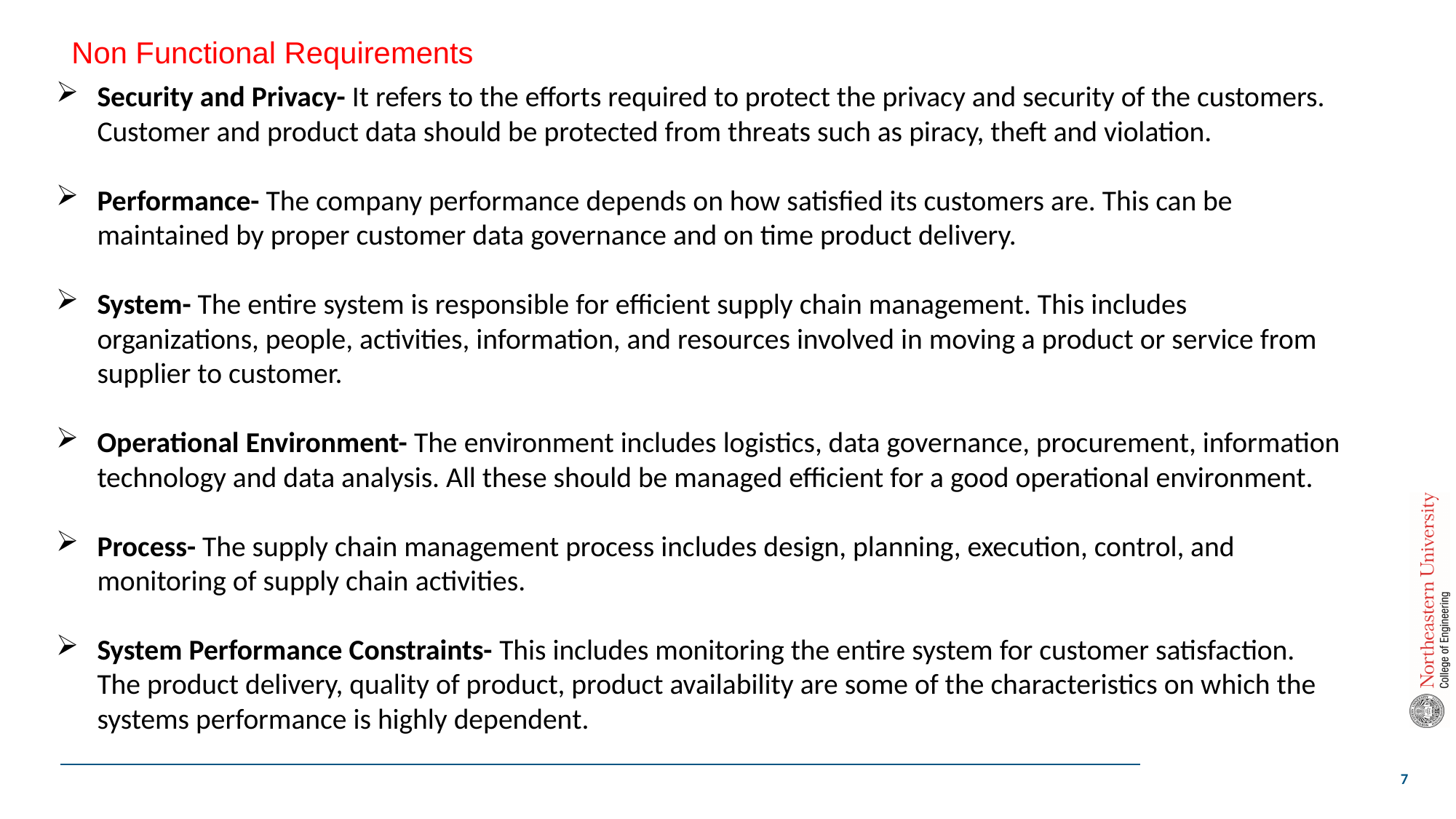

# Non Functional Requirements
Security and Privacy- It refers to the efforts required to protect the privacy and security of the customers. Customer and product data should be protected from threats such as piracy, theft and violation.

Performance- The company performance depends on how satisfied its customers are. This can be maintained by proper customer data governance and on time product delivery.

System- The entire system is responsible for efficient supply chain management. This includes organizations, people, activities, information, and resources involved in moving a product or service from supplier to customer.

Operational Environment- The environment includes logistics, data governance, procurement, information technology and data analysis. All these should be managed efficient for a good operational environment.

Process- The supply chain management process includes design, planning, execution, control, and monitoring of supply chain activities.

System Performance Constraints- This includes monitoring the entire system for customer satisfaction. The product delivery, quality of product, product availability are some of the characteristics on which the systems performance is highly dependent.